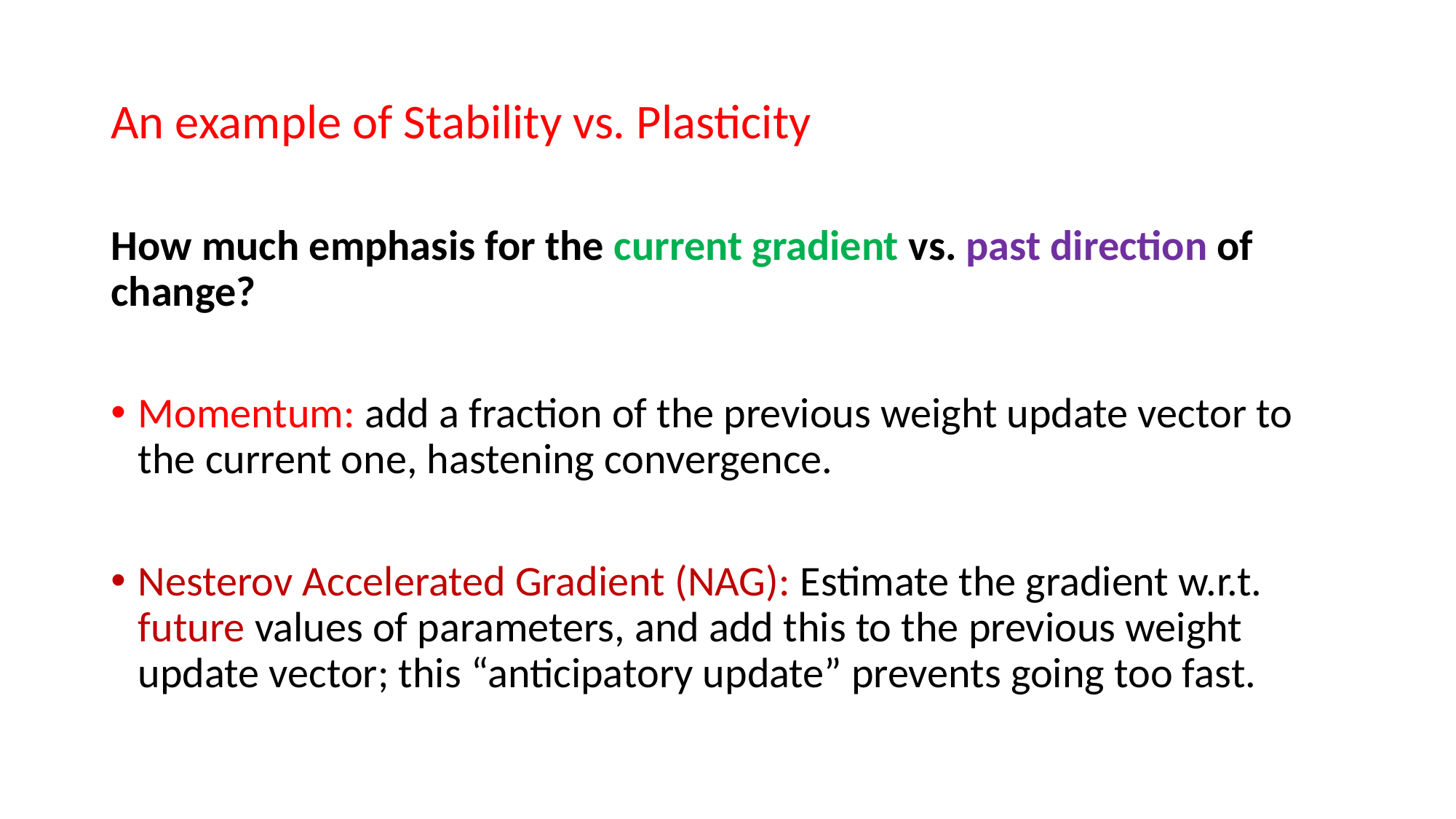

# An example of Stability vs. Plasticity
How much emphasis for the current gradient vs. past direction of change?

Momentum: add a fraction of the previous weight update vector to the current one, hastening convergence.

Nesterov Accelerated Gradient (NAG): Estimate the gradient w.r.t. future values of parameters, and add this to the previous weight update vector; this “anticipatory update” prevents going too fast.